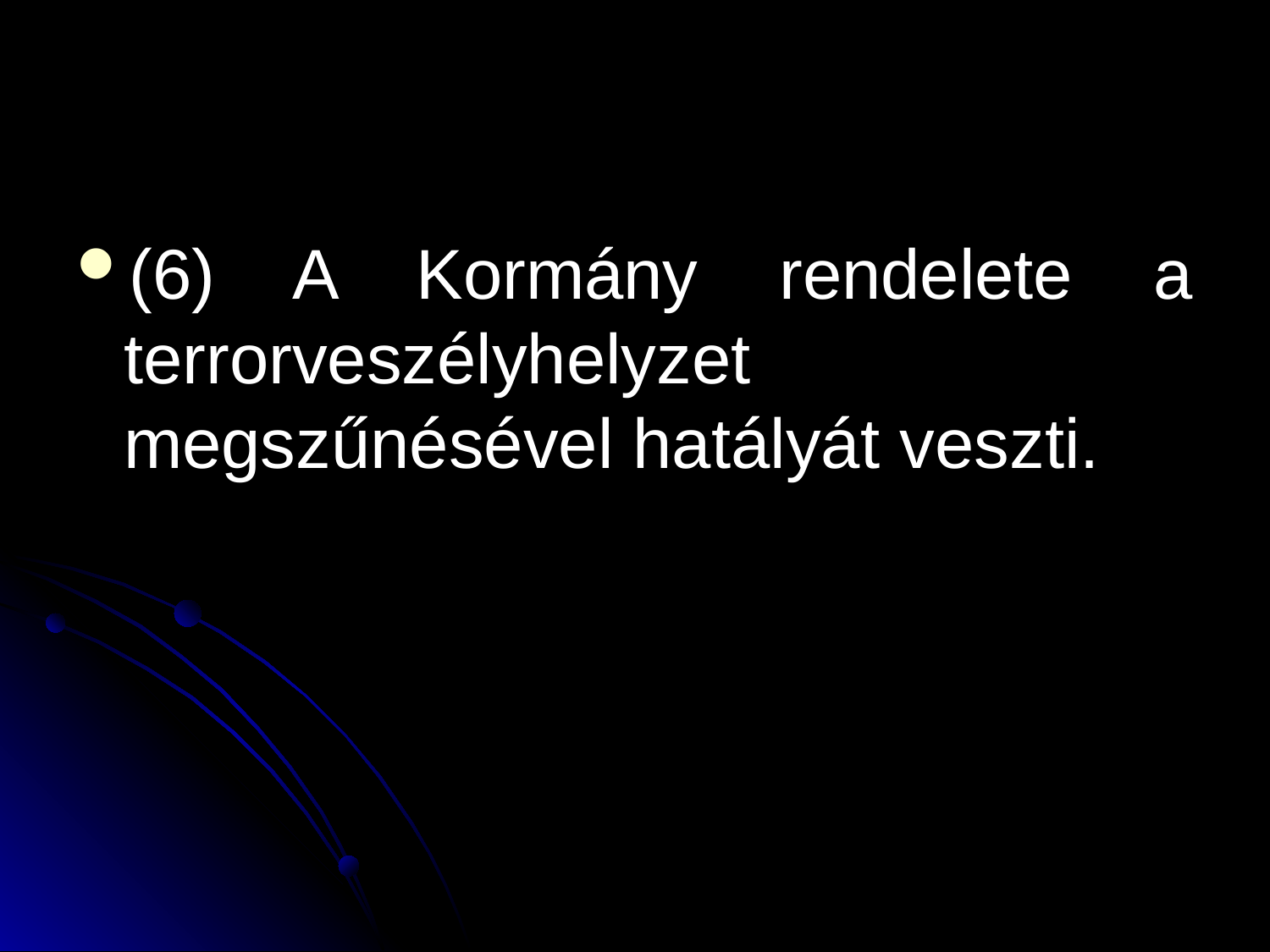

#
(6) A Kormány rendelete a terrorveszélyhelyzet megszűnésével hatályát veszti.